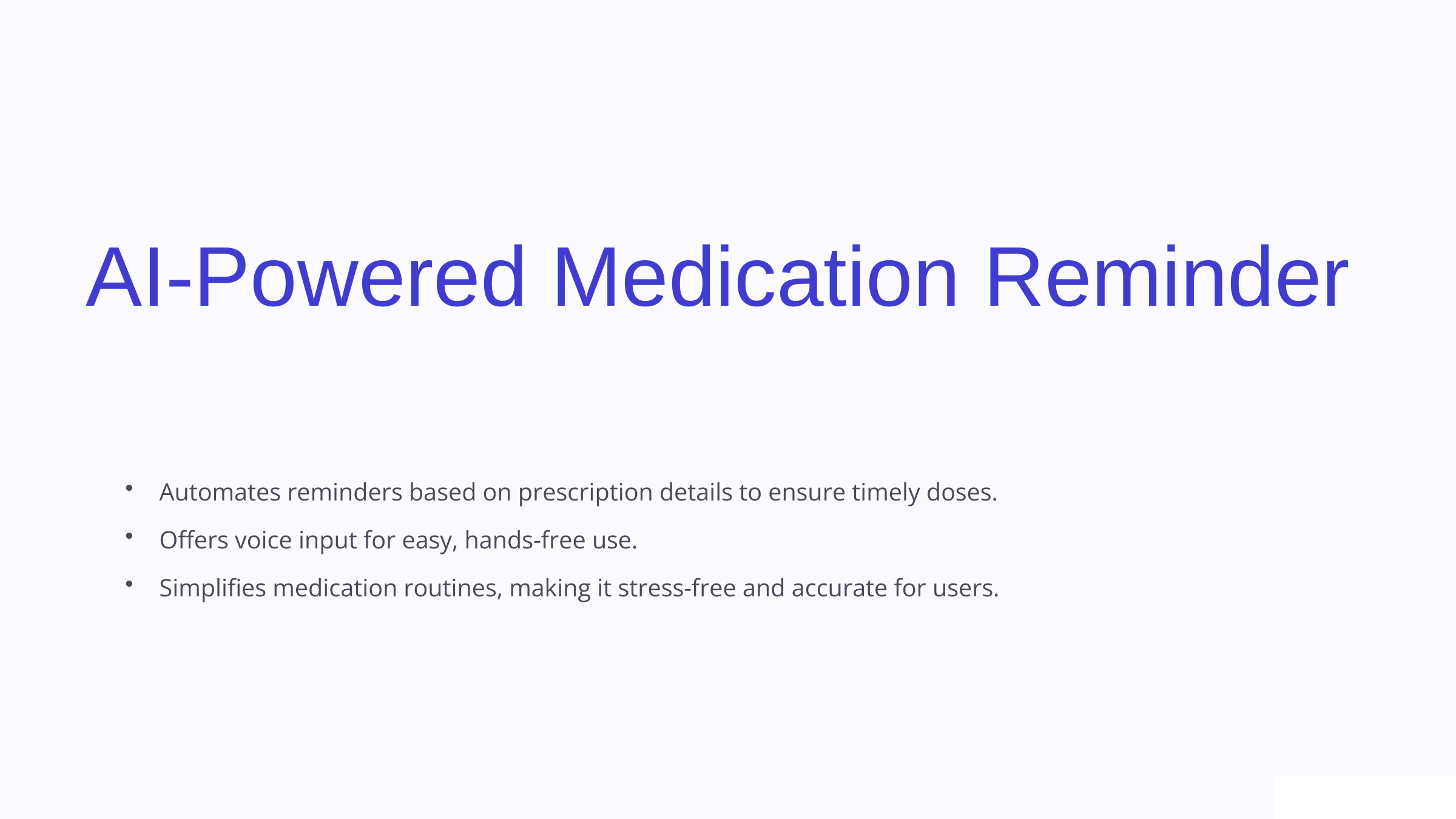

AI-Powered Medication Reminder
Automates reminders based on prescription details to ensure timely doses.
Offers voice input for easy, hands-free use.
Simplifies medication routines, making it stress-free and accurate for users.